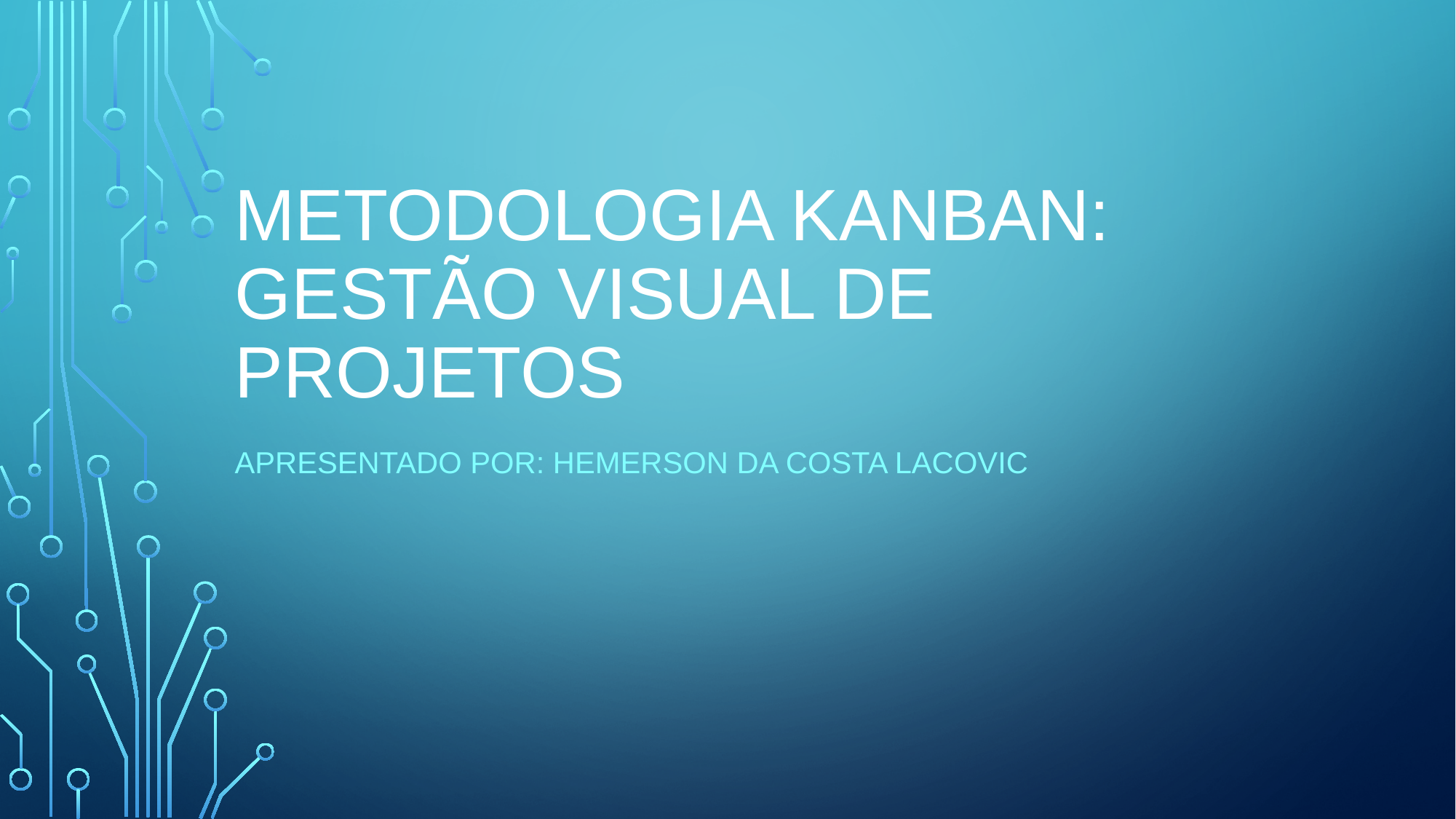

# Metodologia Kanban: Gestão Visual de Projetos
Apresentado por: Hemerson da Costa Lacovic